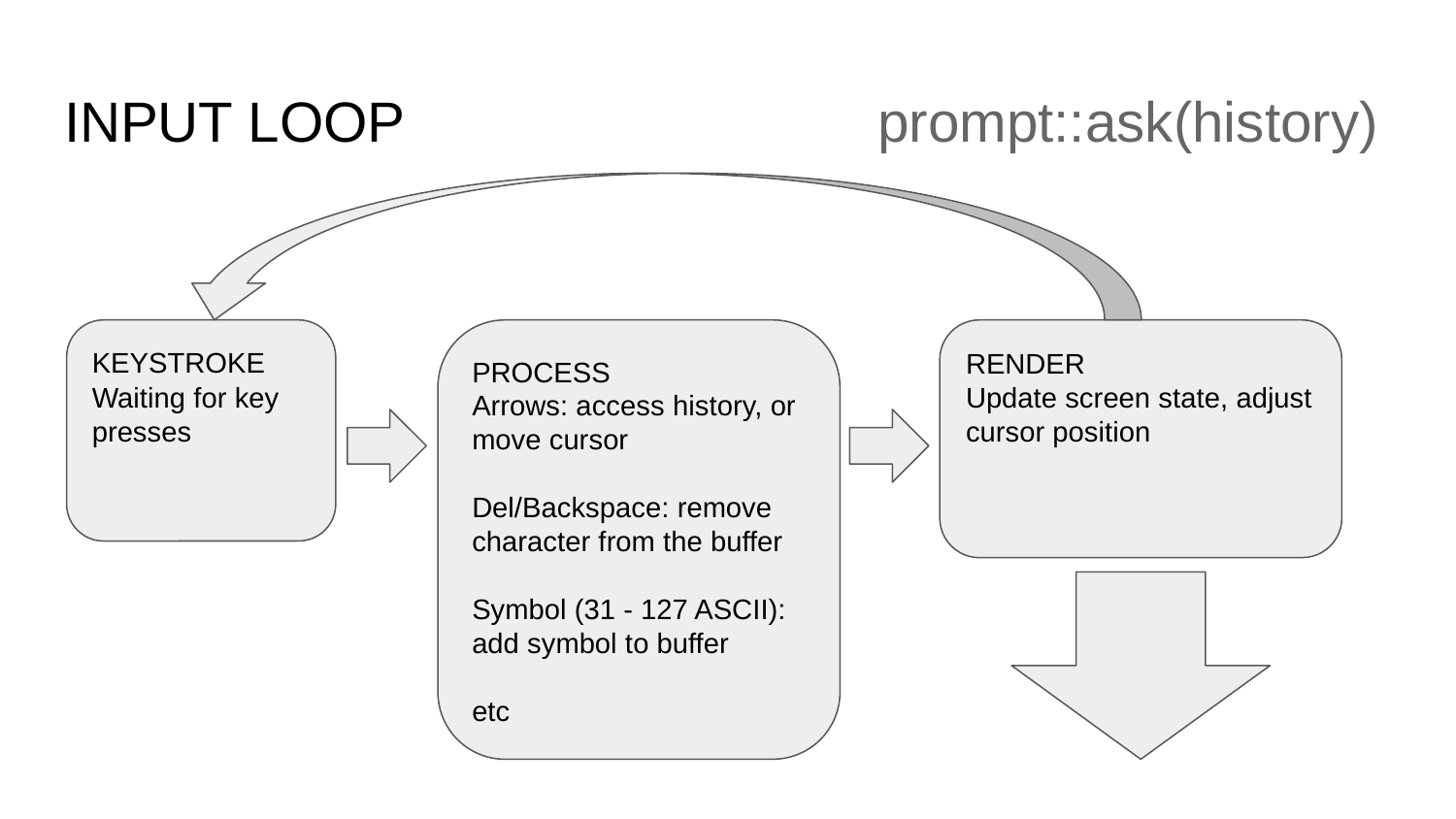

# INPUT LOOP                              prompt::ask(history)

KEYSTROKE
Waiting for key presses
PROCESS
Arrows: access history, or move cursor

Del/Backspace: remove character from the buffer

Symbol (31 - 127 ASCII): add symbol to buffer

etc
RENDER
Update screen state, adjust cursor position